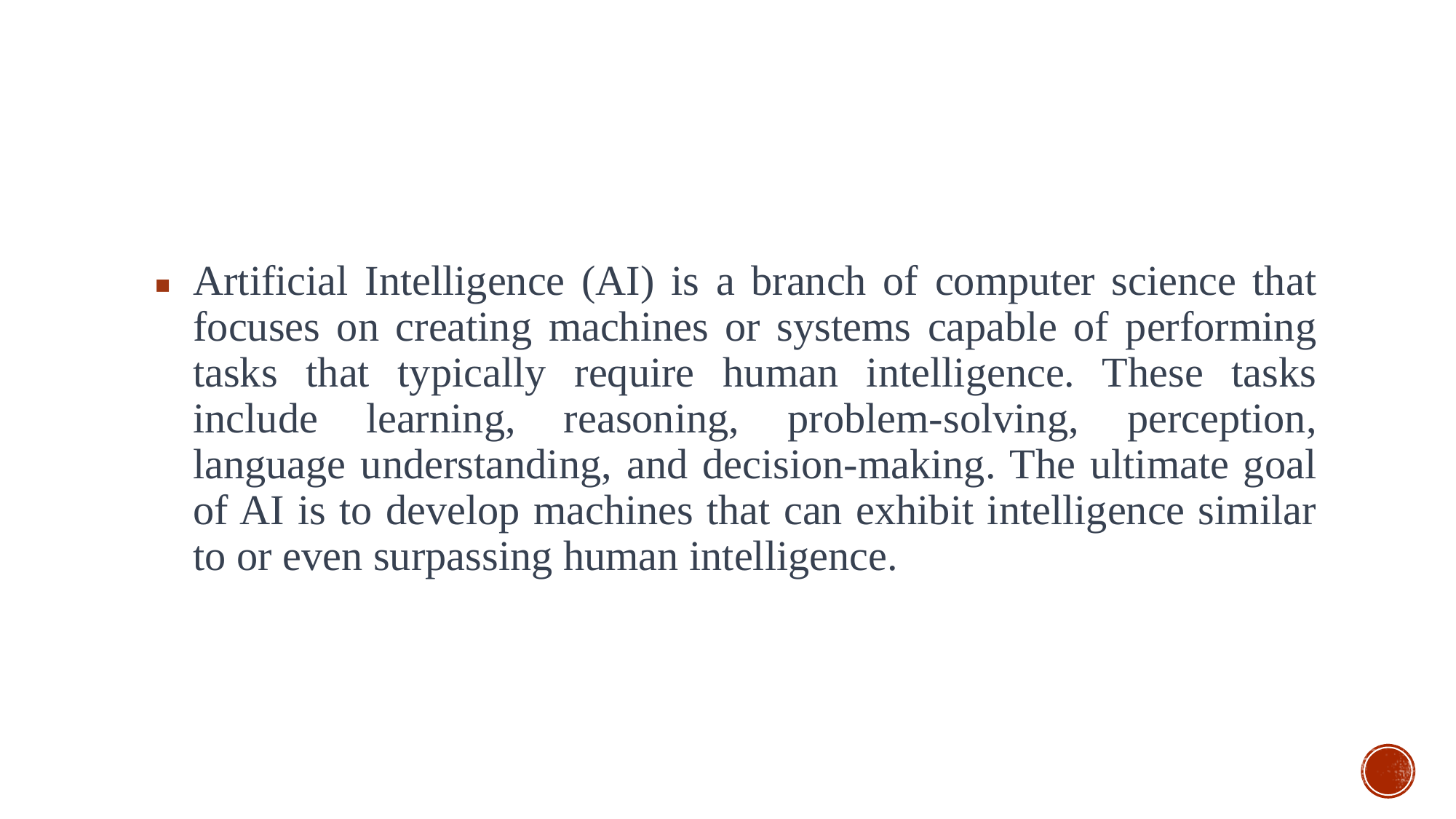

#
Artificial Intelligence (AI) is a branch of computer science that focuses on creating machines or systems capable of performing tasks that typically require human intelligence. These tasks include learning, reasoning, problem-solving, perception, language understanding, and decision-making. The ultimate goal of AI is to develop machines that can exhibit intelligence similar to or even surpassing human intelligence.